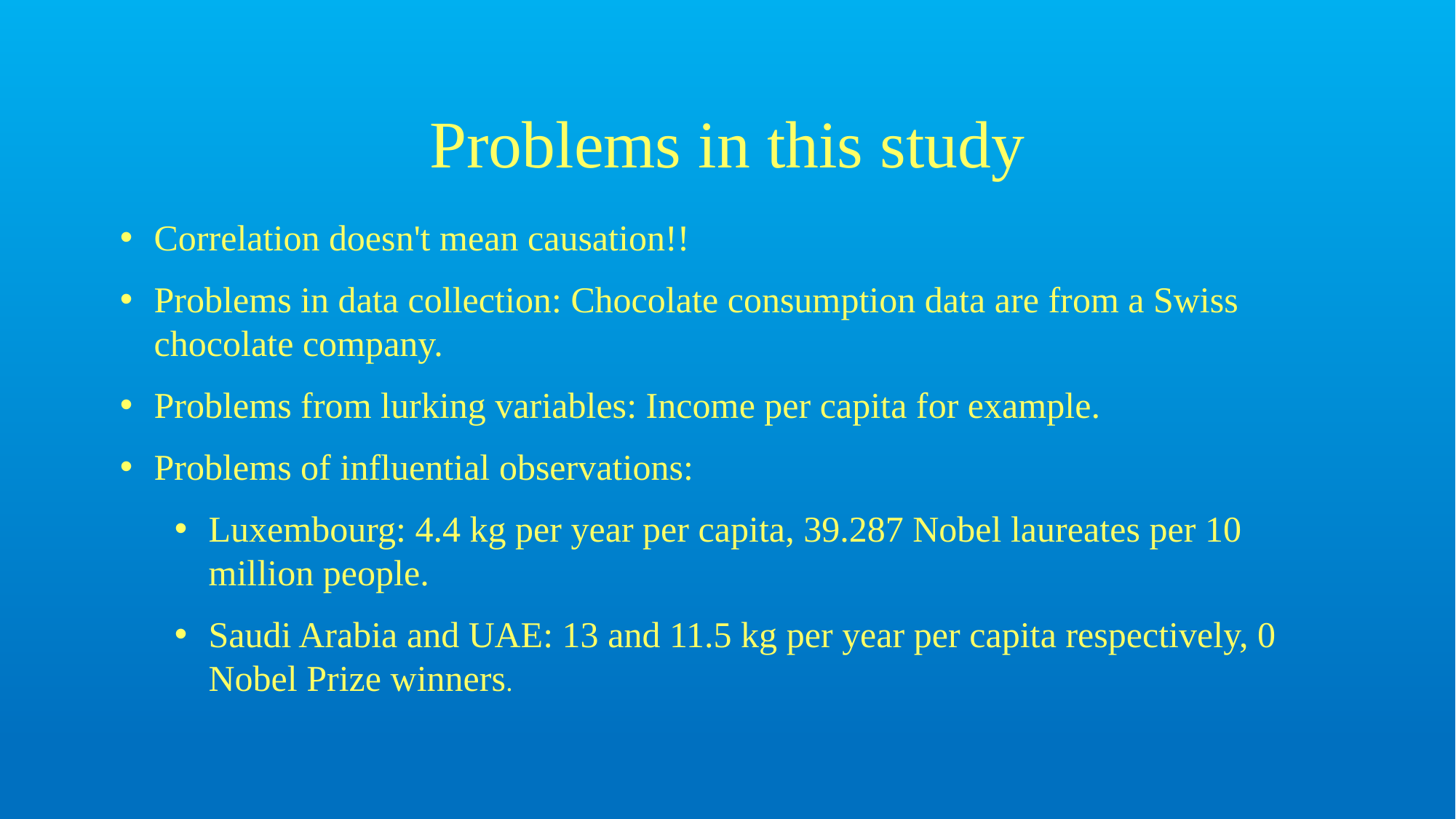

# Problems in this study
Correlation doesn't mean causation!!
Problems in data collection: Chocolate consumption data are from a Swiss chocolate company.
Problems from lurking variables: Income per capita for example.
Problems of influential observations:
Luxembourg: 4.4 kg per year per capita, 39.287 Nobel laureates per 10 million people.
Saudi Arabia and UAE: 13 and 11.5 kg per year per capita respectively, 0 Nobel Prize winners.